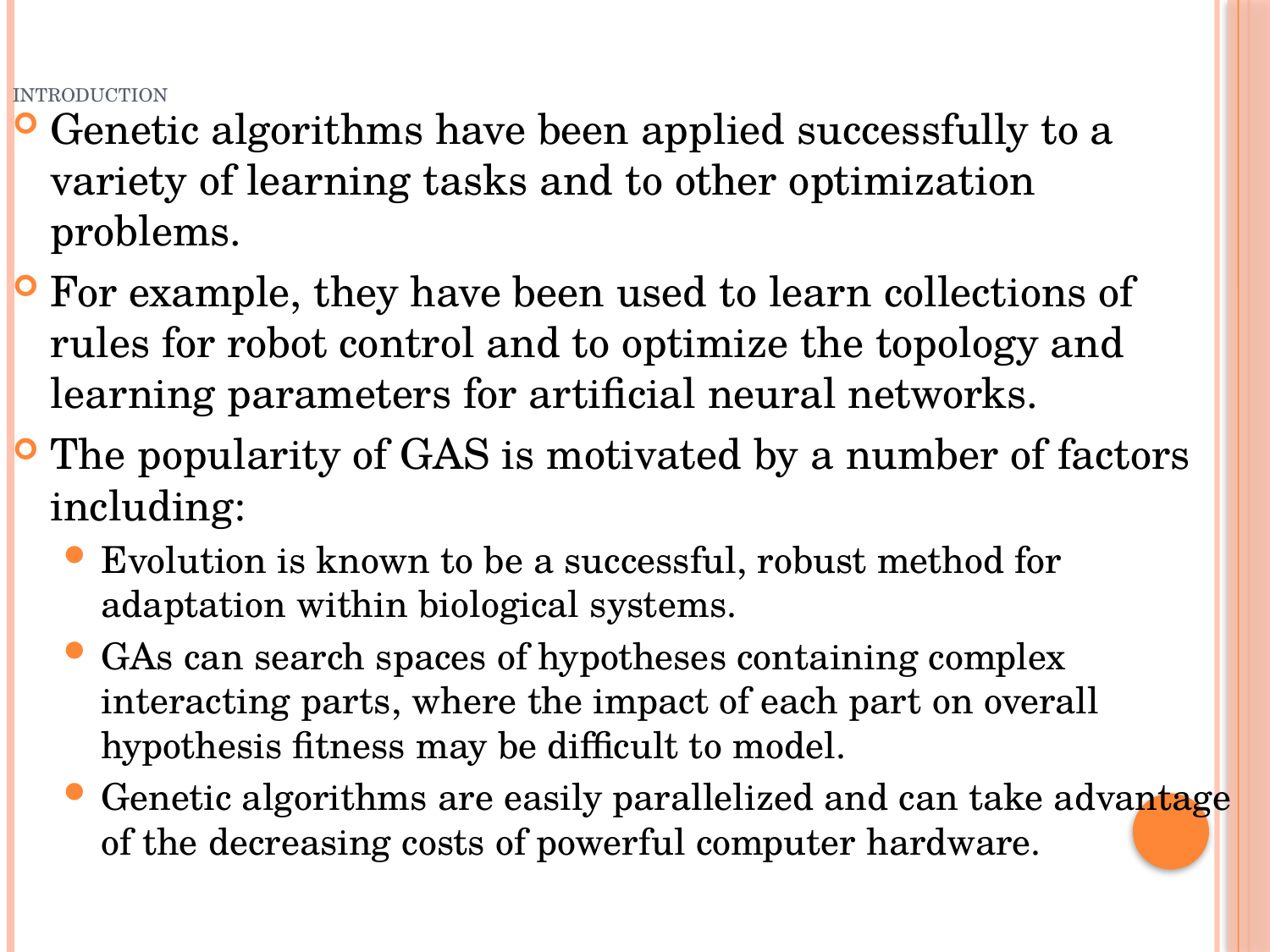

# Introduction
Genetic algorithms have been applied successfully to a variety of learning tasks and to other optimization problems.
For example, they have been used to learn collections of rules for robot control and to optimize the topology and learning parameters for artificial neural networks.
The popularity of GAS is motivated by a number of factors including:
Evolution is known to be a successful, robust method for adaptation within biological systems.
GAs can search spaces of hypotheses containing complex interacting parts, where the impact of each part on overall hypothesis fitness may be difficult to model.
Genetic algorithms are easily parallelized and can take advantage of the decreasing costs of powerful computer hardware.